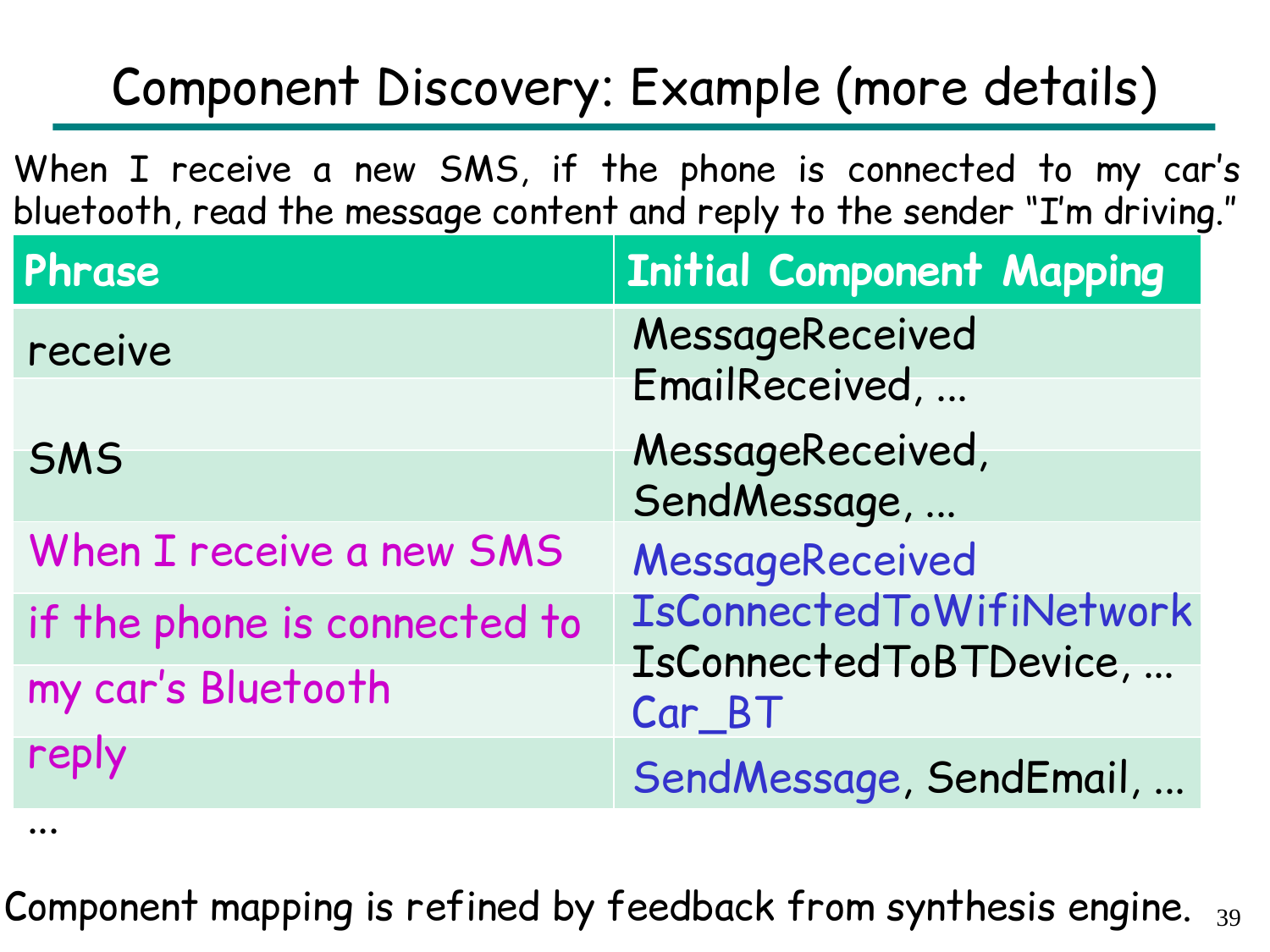

# Component Discovery: Example (more details)
When I receive a new SMS, if the phone is connected to my car’s bluetooth, read the message content and reply to the sender “I’m driving.”
| Phrase | Initial Component Mapping |
| --- | --- |
|  |  |
|  |  |
|  |  |
|  |  |
|  |  |
|  |  |
|  |  |
MessageReceived
EmailReceived, ...
MessageReceived,
SendMessage, ...
MessageReceived
IsConnectedToWifiNetwork
IsConnectedToBTDevice, ...
Car_BT
SendMessage, SendEmail, ...
receive

SMS

When I receive a new SMS
if the phone is connected to
my car’s Bluetooth
reply
...
Component mapping is refined by feedback from synthesis engine.
39